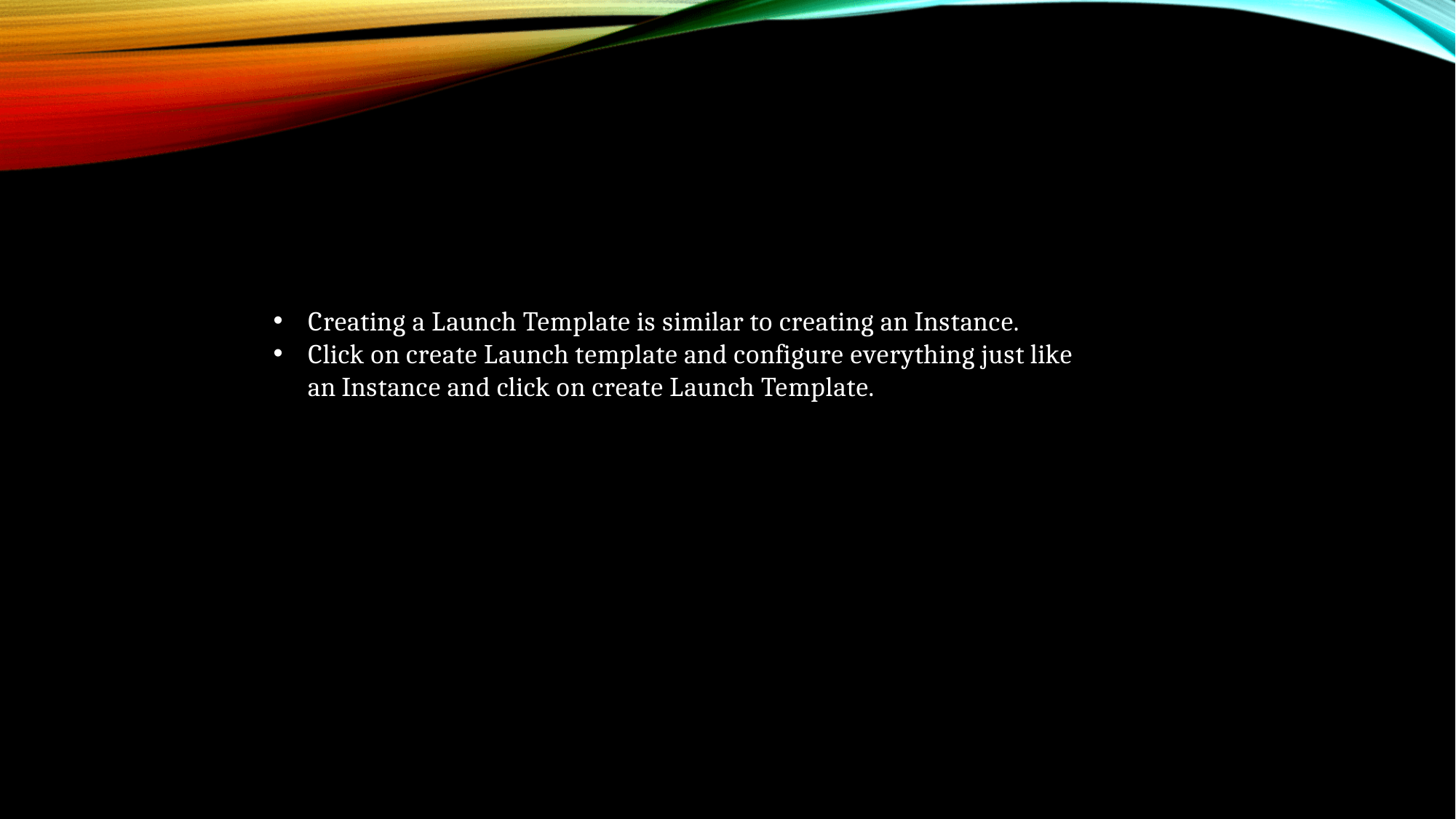

Creating a Launch Template is similar to creating an Instance.
Click on create Launch template and configure everything just like an Instance and click on create Launch Template.